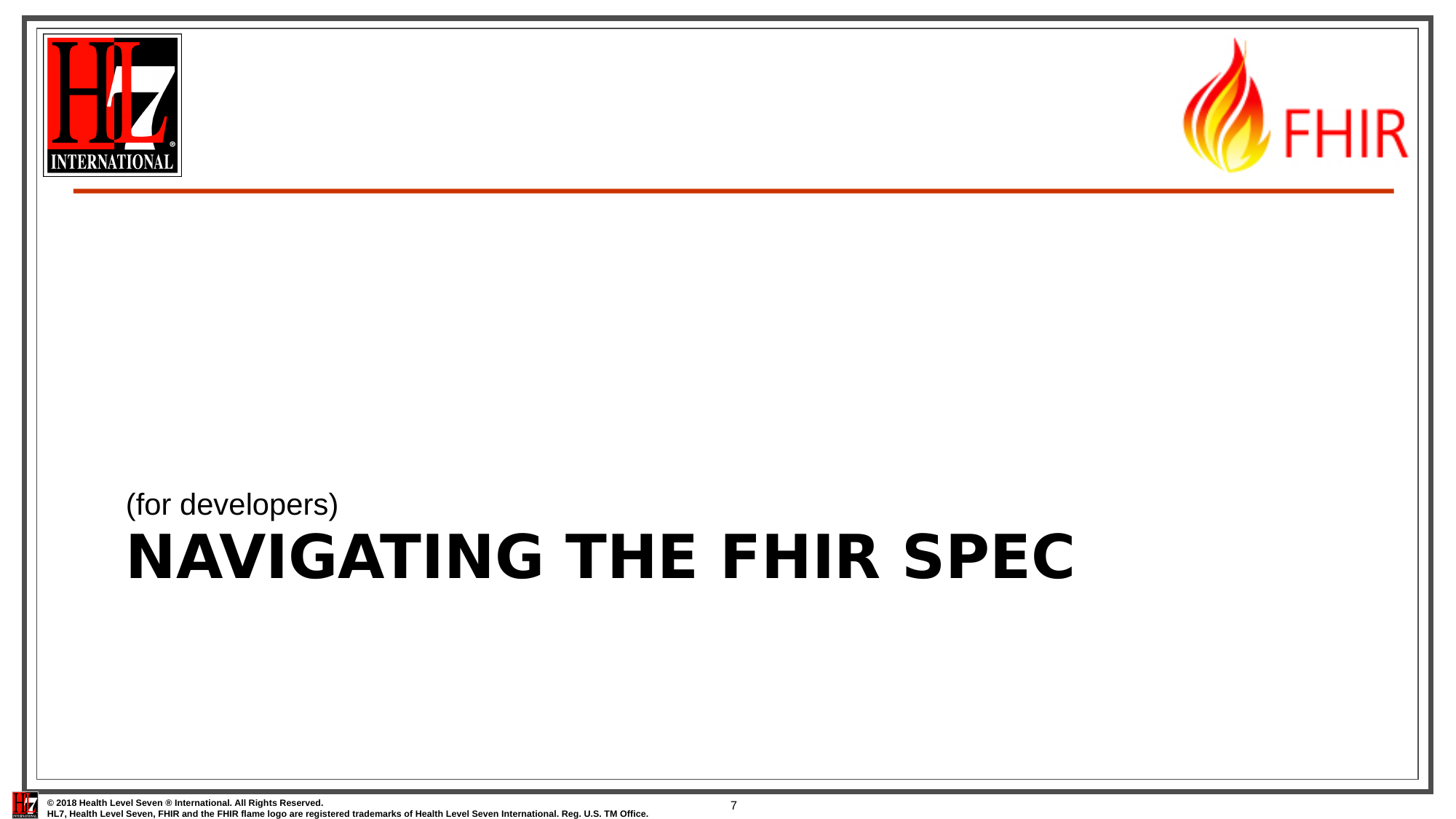

(for developers)
# Navigating the FHIR spec
7